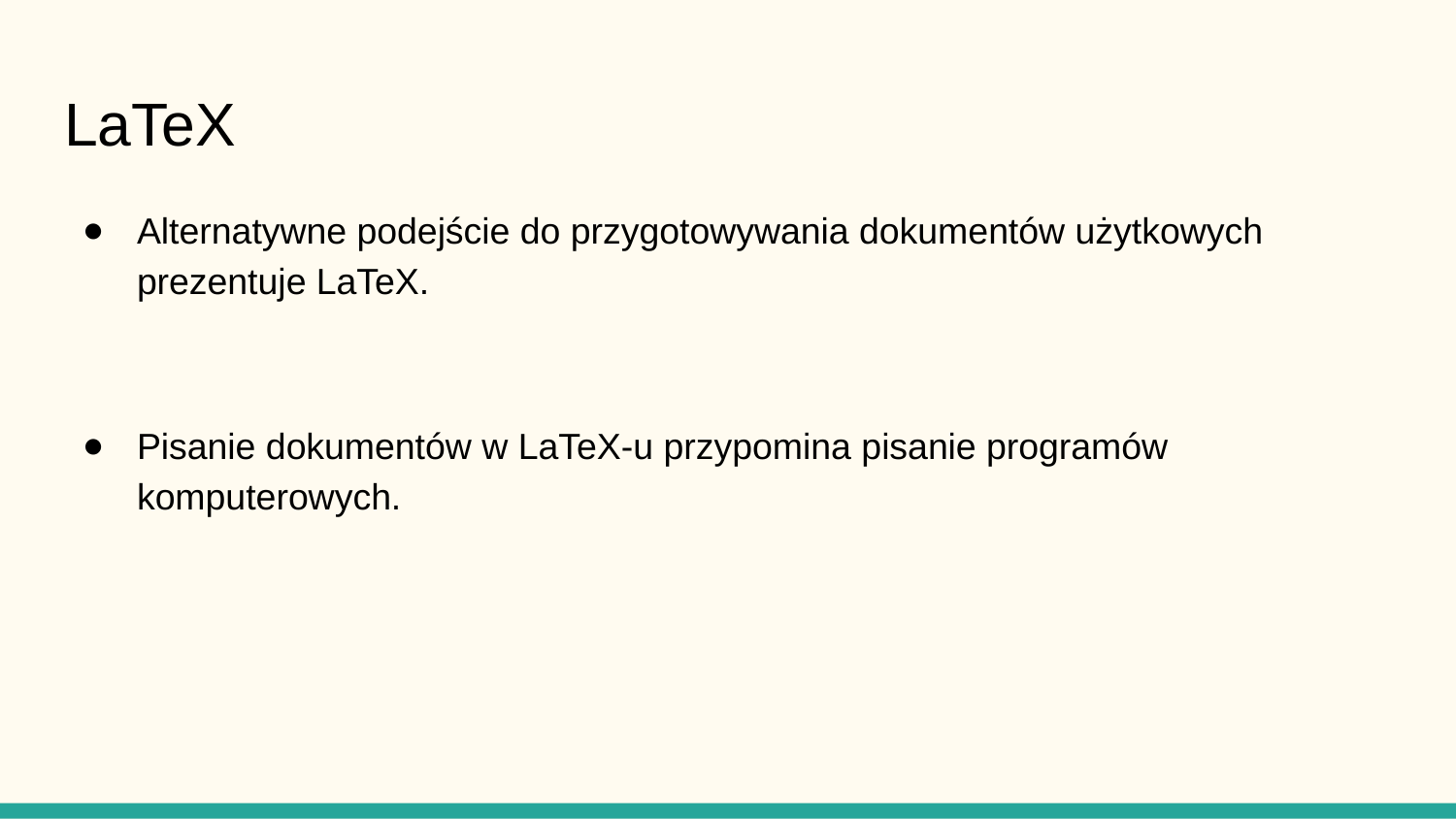

# LaTeX
Alternatywne podejście do przygotowywania dokumentów użytkowych prezentuje LaTeX.

Pisanie dokumentów w LaTeX-u przypomina pisanie programów komputerowych.